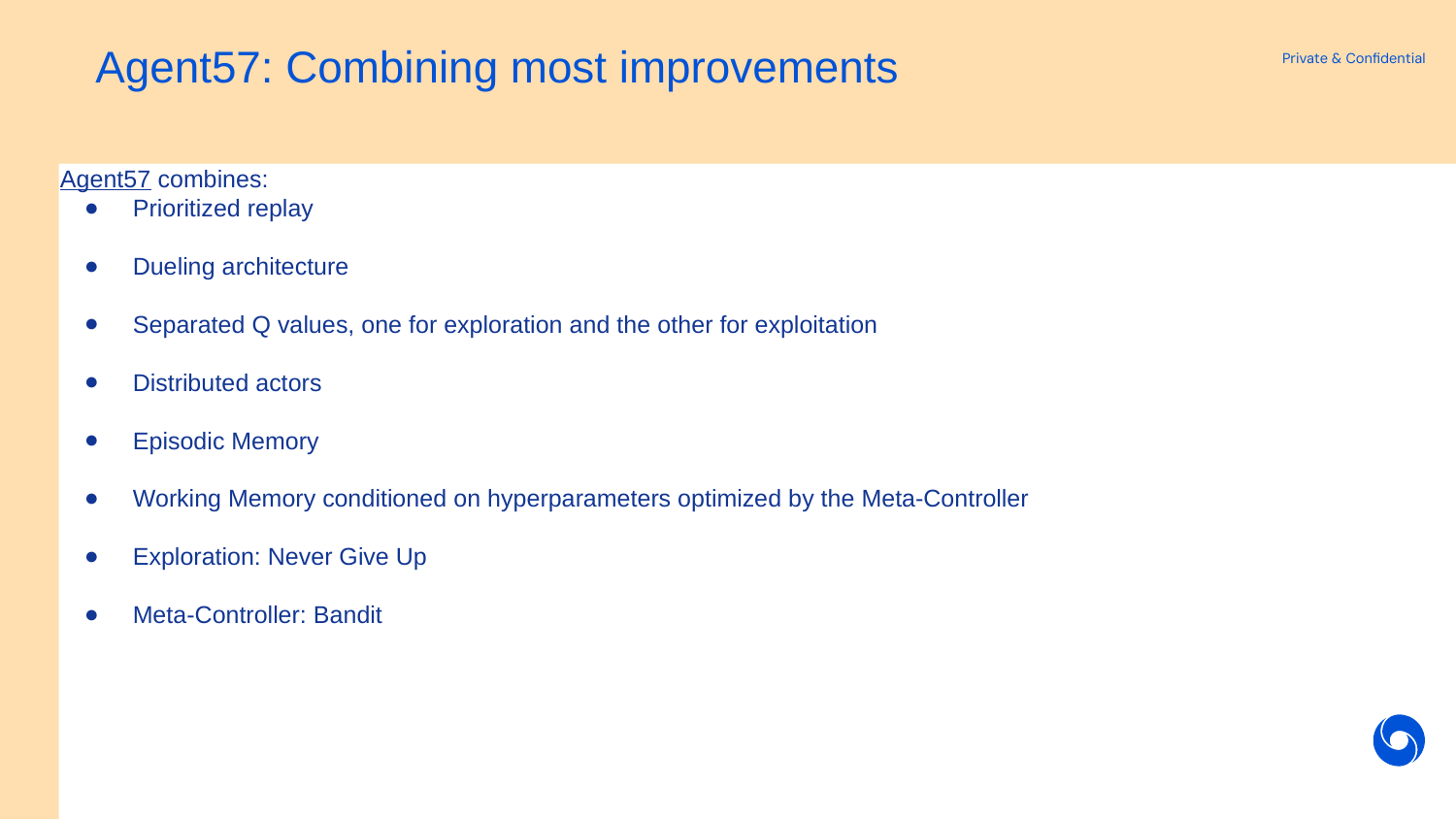

# Agent57: Combining most improvements
Agent57 combines:
Prioritized replay

Dueling architecture

Separated Q values, one for exploration and the other for exploitation

Distributed actors

Episodic Memory

Working Memory conditioned on hyperparameters optimized by the Meta-Controller

Exploration: Never Give Up

Meta-Controller: Bandit